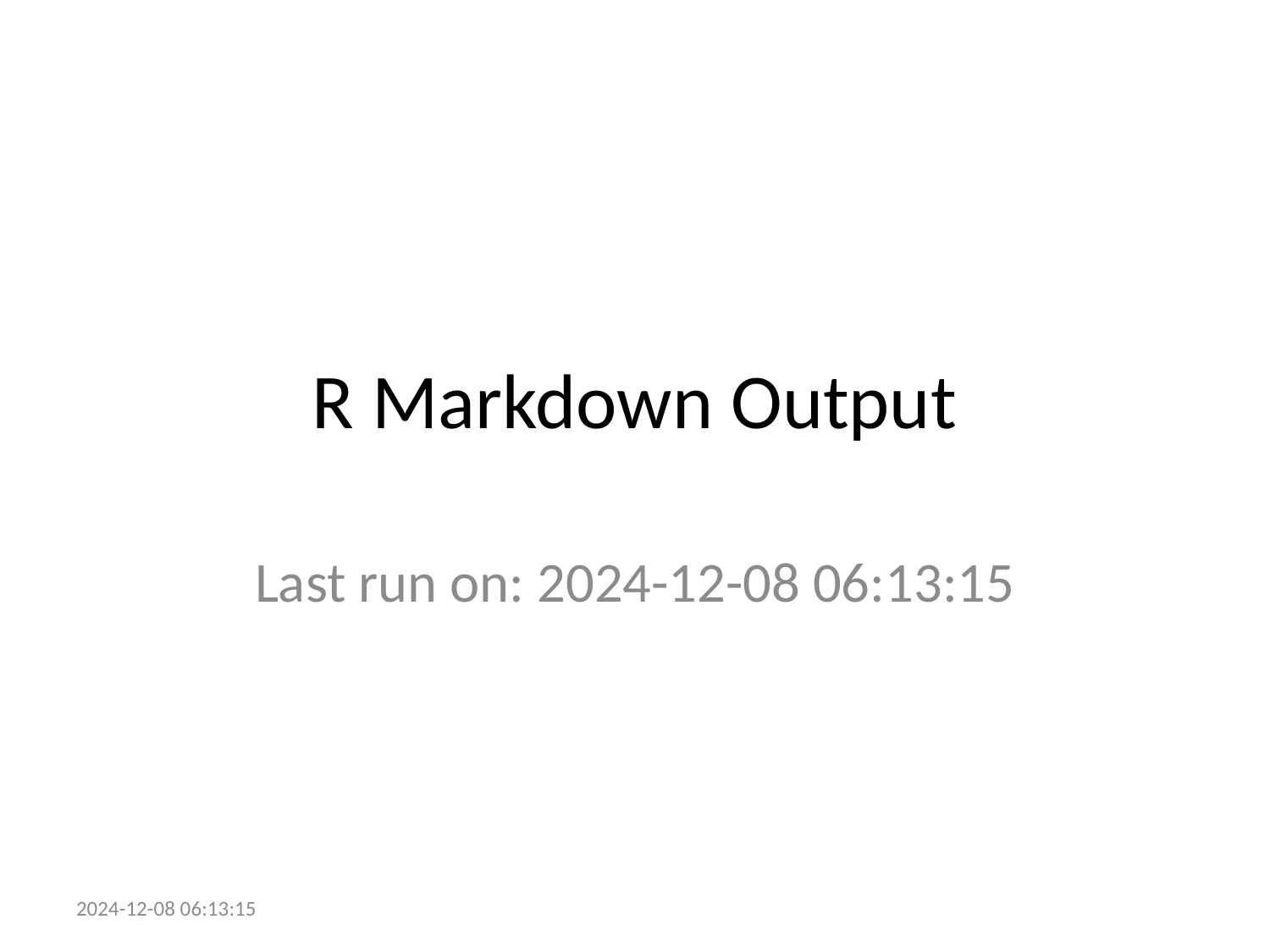

# R Markdown Output
Last run on: 2024-12-08 06:13:15
2024-12-08 06:13:15